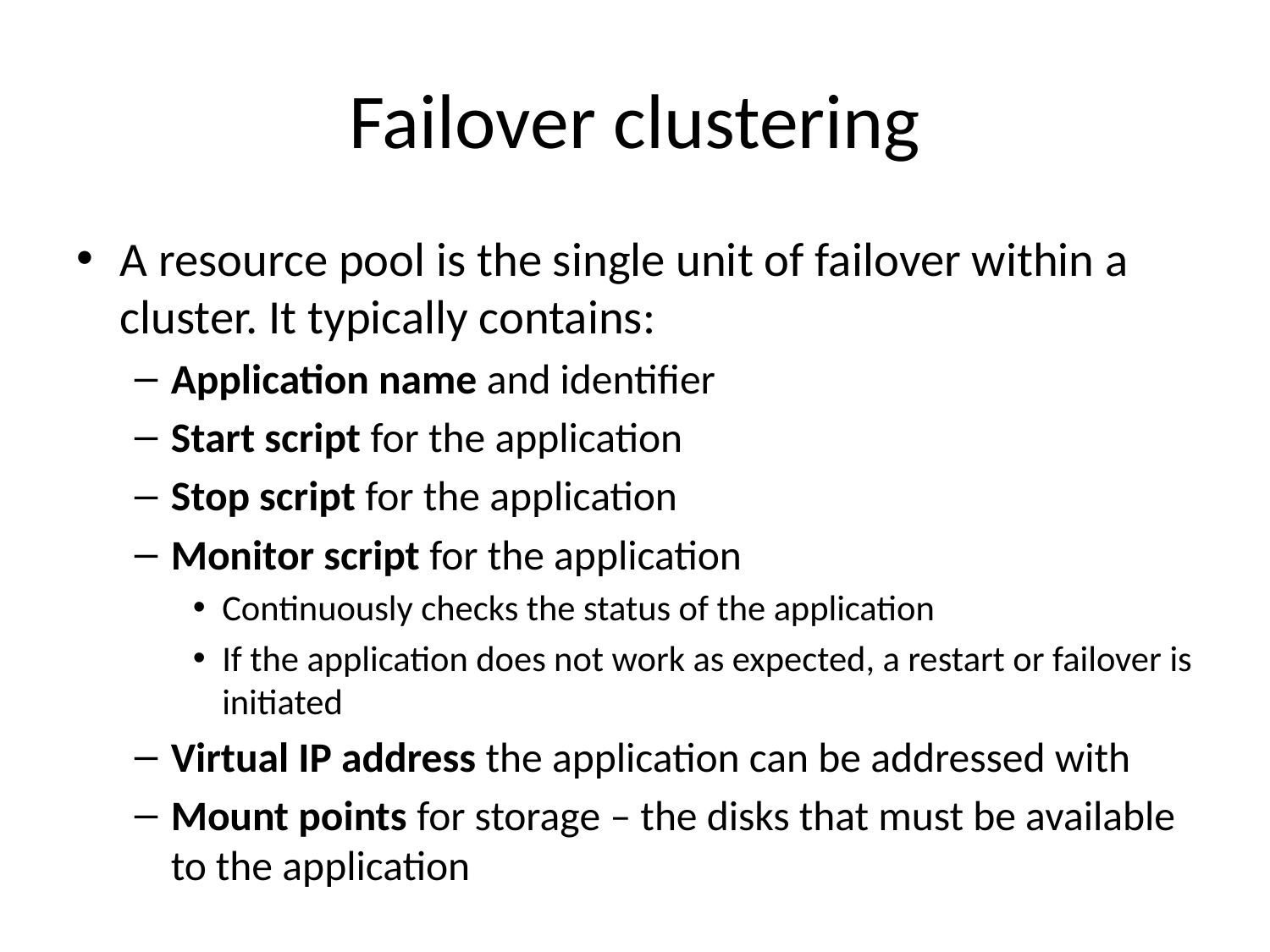

# Failover clustering
A resource pool is the single unit of failover within a cluster. It typically contains:
Application name and identifier
Start script for the application
Stop script for the application
Monitor script for the application
Continuously checks the status of the application
If the application does not work as expected, a restart or failover is initiated
Virtual IP address the application can be addressed with
Mount points for storage – the disks that must be available to the application